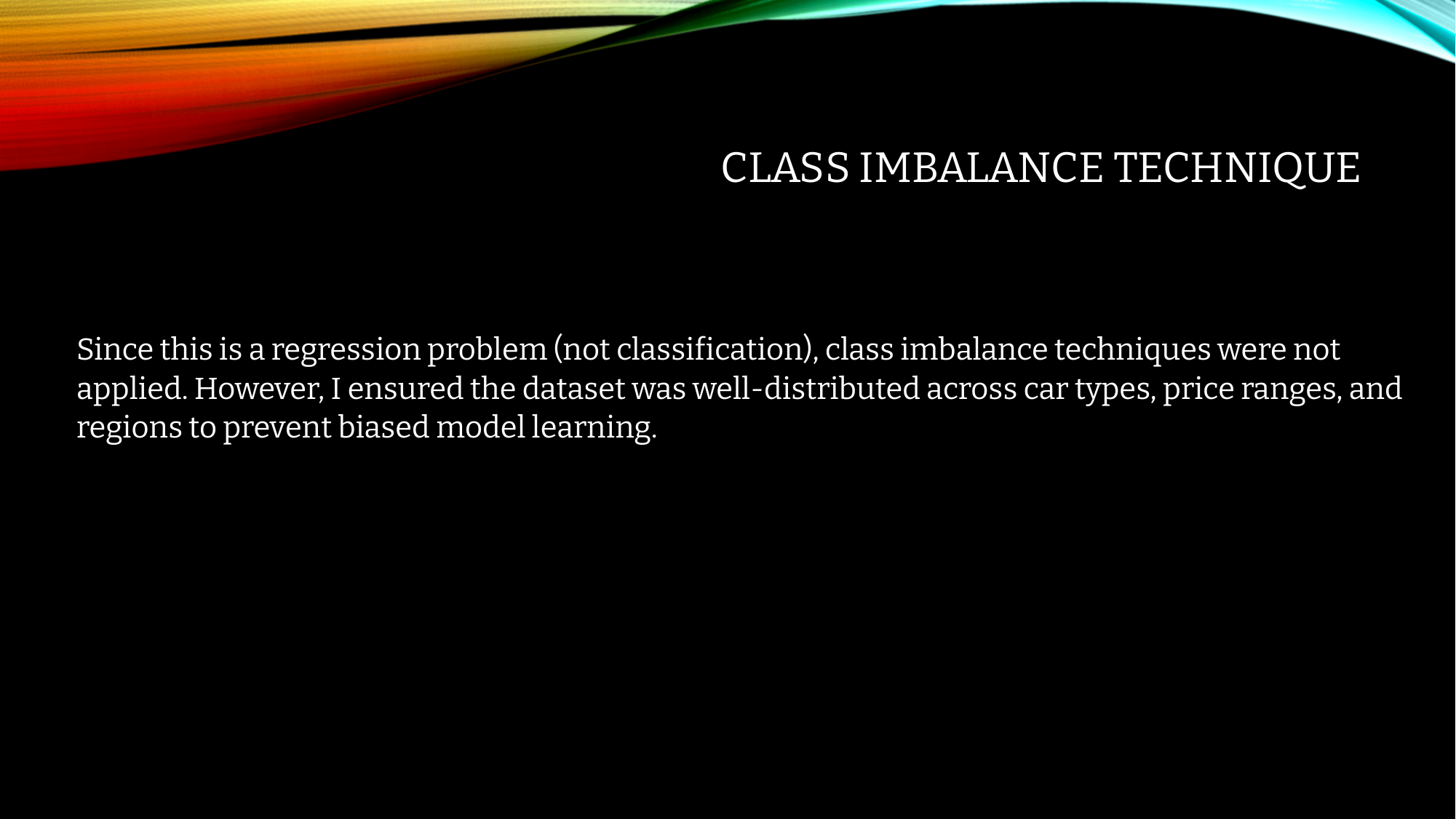

# Class Imbalance Technique
Since this is a regression problem (not classification), class imbalance techniques were not applied. However, I ensured the dataset was well-distributed across car types, price ranges, and regions to prevent biased model learning.